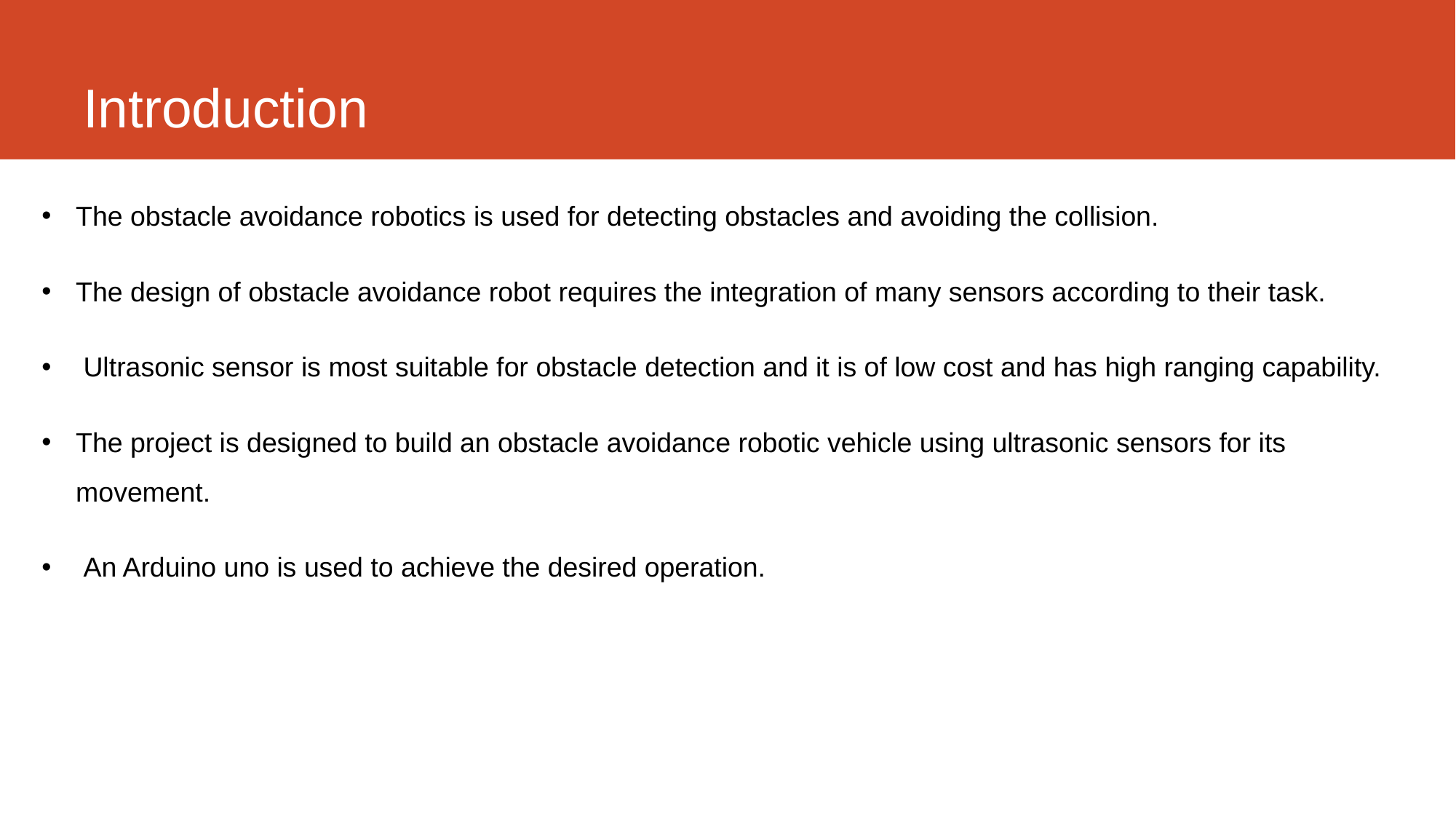

# Introduction
The obstacle avoidance robotics is used for detecting obstacles and avoiding the collision.
The design of obstacle avoidance robot requires the integration of many sensors according to their task.
 Ultrasonic sensor is most suitable for obstacle detection and it is of low cost and has high ranging capability.
The project is designed to build an obstacle avoidance robotic vehicle using ultrasonic sensors for its movement.
 An Arduino uno is used to achieve the desired operation.